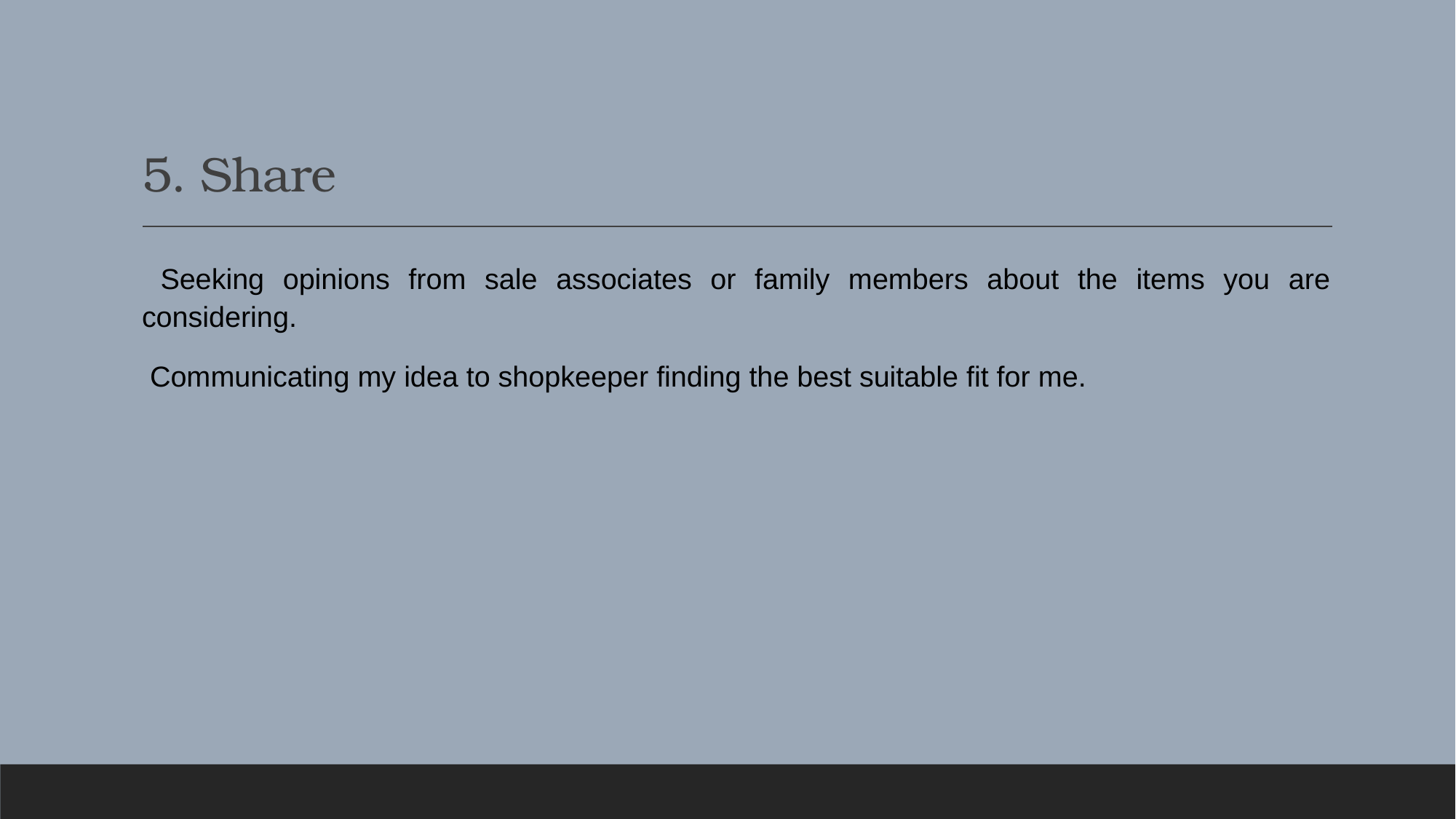

# 5. Share
 Seeking opinions from sale associates or family members about the items you are considering.
 Communicating my idea to shopkeeper finding the best suitable fit for me.